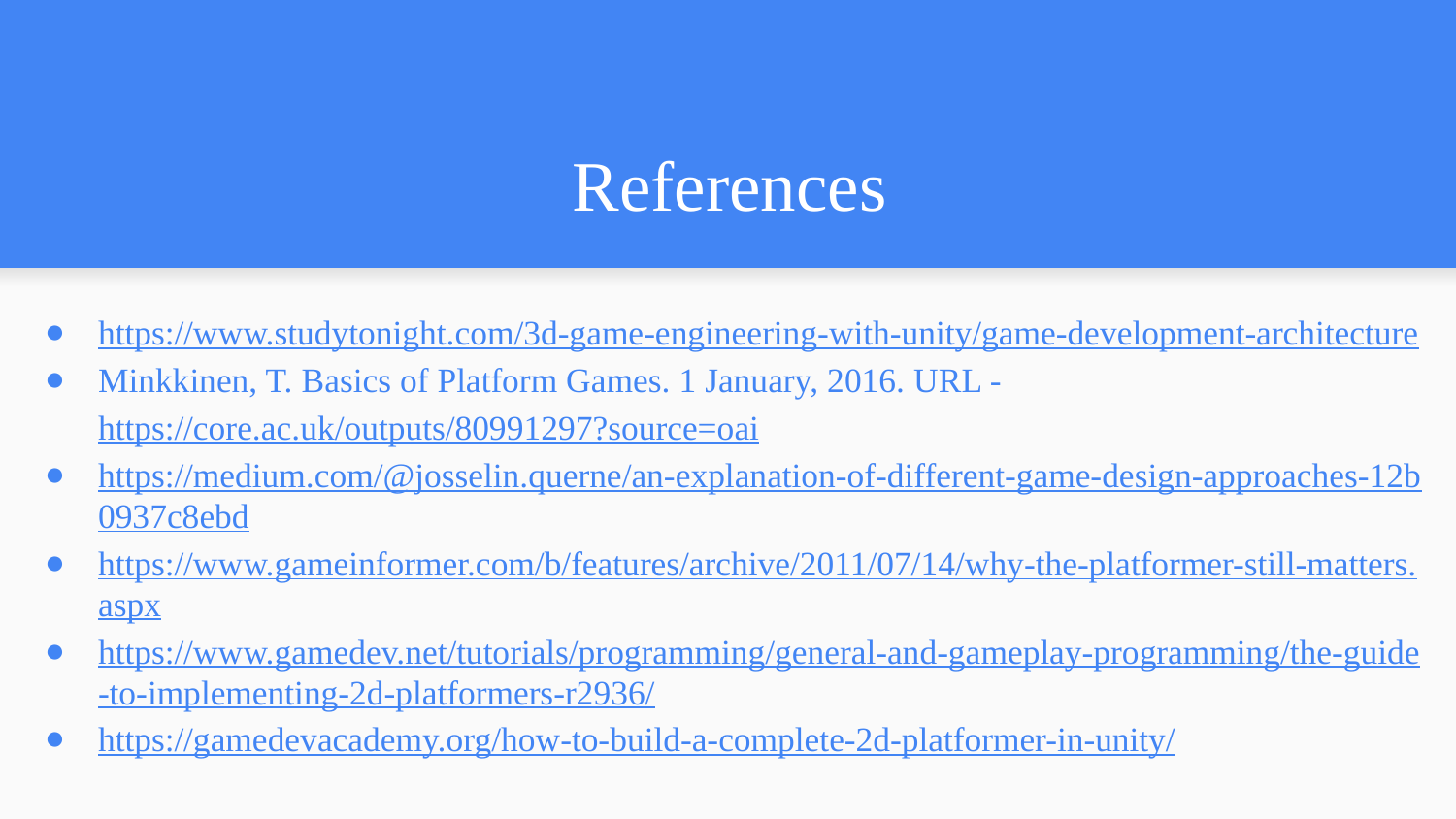

# References
https://www.studytonight.com/3d-game-engineering-with-unity/game-development-architecture
Minkkinen, T. Basics of Platform Games. 1 January, 2016. URL - https://core.ac.uk/outputs/80991297?source=oai
https://medium.com/@josselin.querne/an-explanation-of-different-game-design-approaches-12b0937c8ebd
https://www.gameinformer.com/b/features/archive/2011/07/14/why-the-platformer-still-matters.aspx
https://www.gamedev.net/tutorials/programming/general-and-gameplay-programming/the-guide-to-implementing-2d-platformers-r2936/
https://gamedevacademy.org/how-to-build-a-complete-2d-platformer-in-unity/